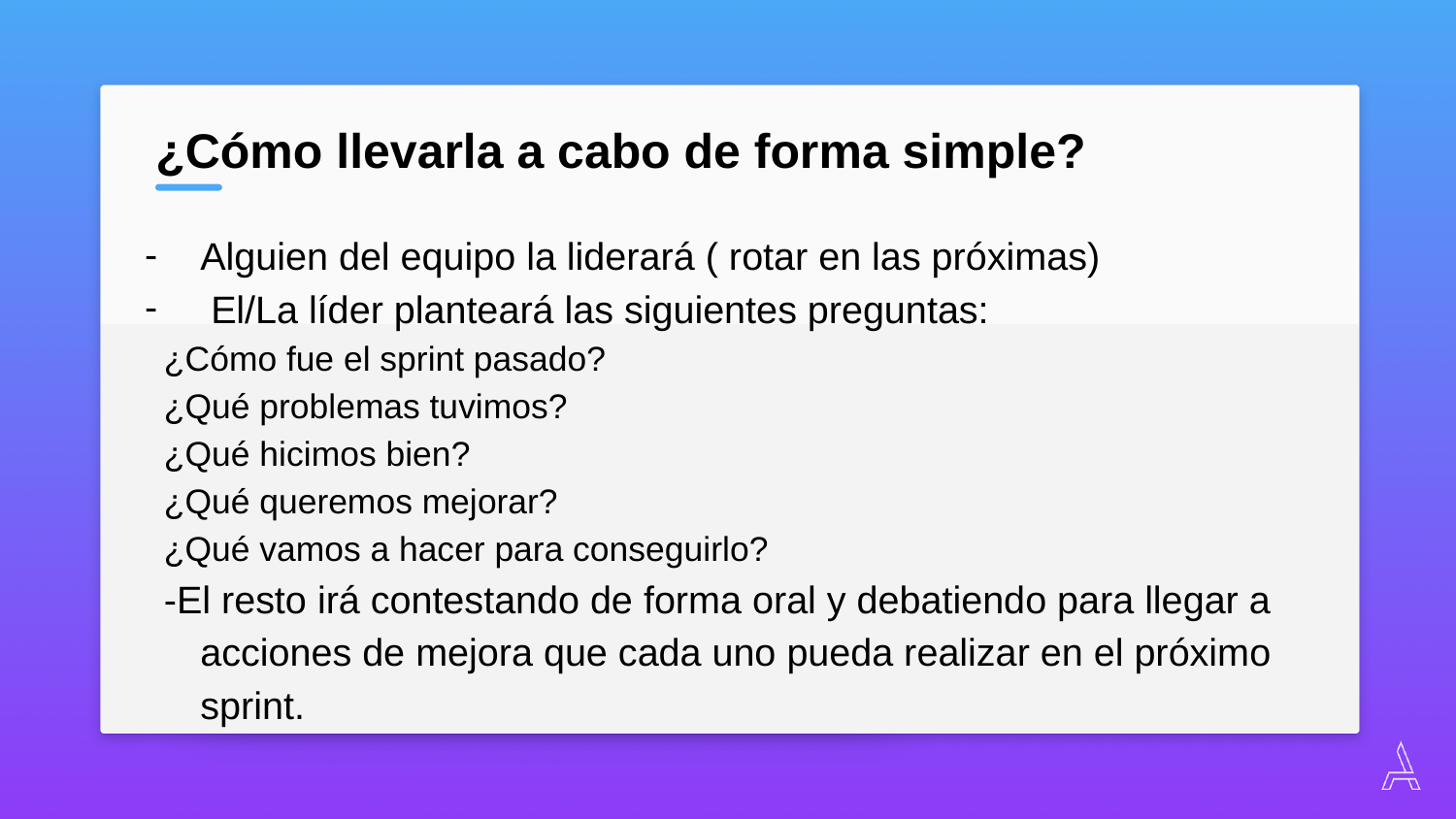

¿Cómo llevarla a cabo de forma simple?

Alguien del equipo la liderará ( rotar en las próximas)
 El/La líder planteará las siguientes preguntas:
¿Cómo fue el sprint pasado?
¿Qué problemas tuvimos?
¿Qué hicimos bien?
¿Qué queremos mejorar?
¿Qué vamos a hacer para conseguirlo?
-El resto irá contestando de forma oral y debatiendo para llegar a acciones de mejora que cada uno pueda realizar en el próximo sprint.